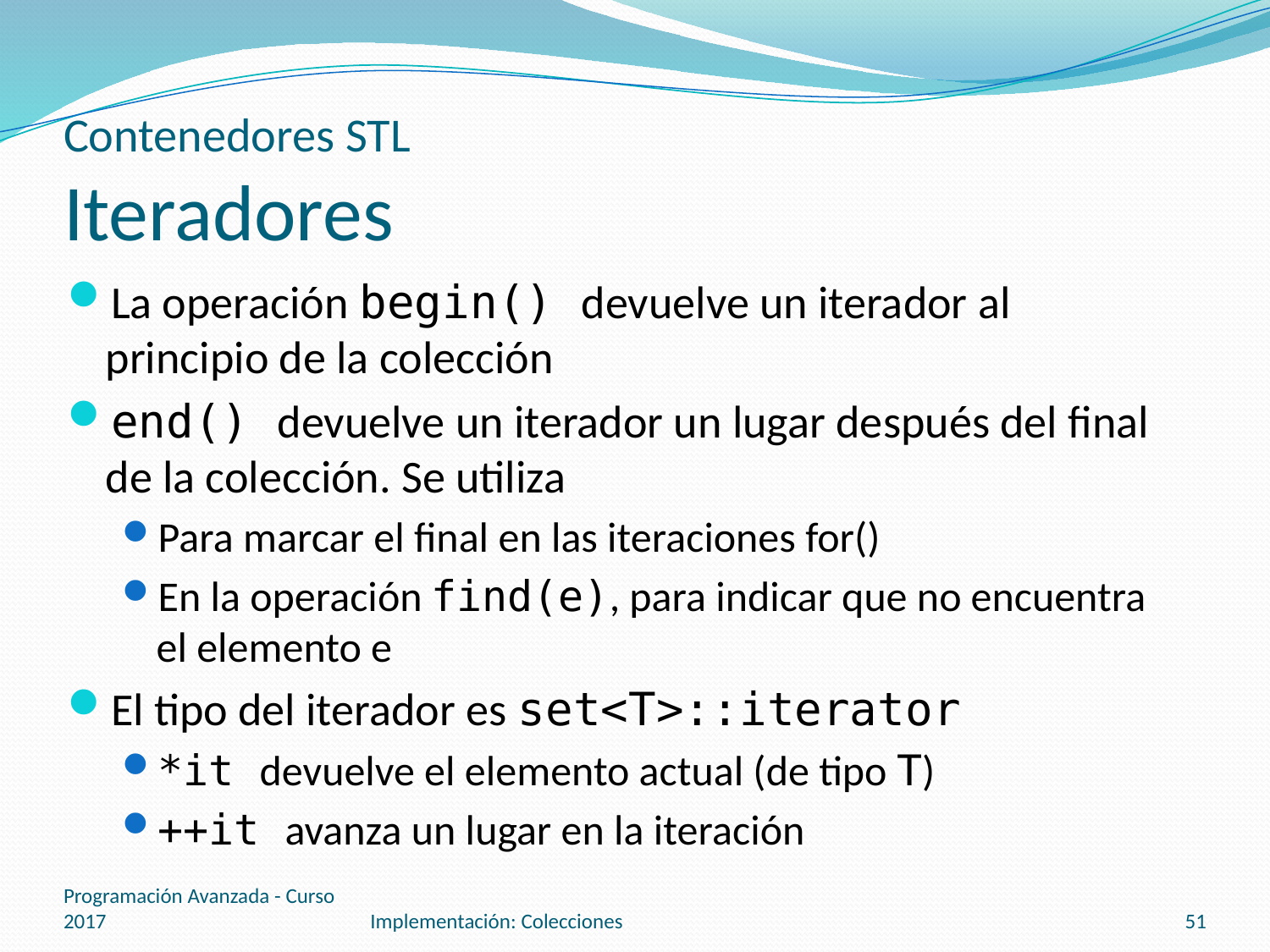

# Contenedores STL Iteradores
La operación begin() devuelve un iterador al principio de la colección
end() devuelve un iterador un lugar después del final de la colección. Se utiliza
Para marcar el final en las iteraciones for()
En la operación find(e), para indicar que no encuentra el elemento e
El tipo del iterador es set<T>::iterator
*it devuelve el elemento actual (de tipo T)
++it avanza un lugar en la iteración
Programación Avanzada - Curso 2017
Implementación: Colecciones
51